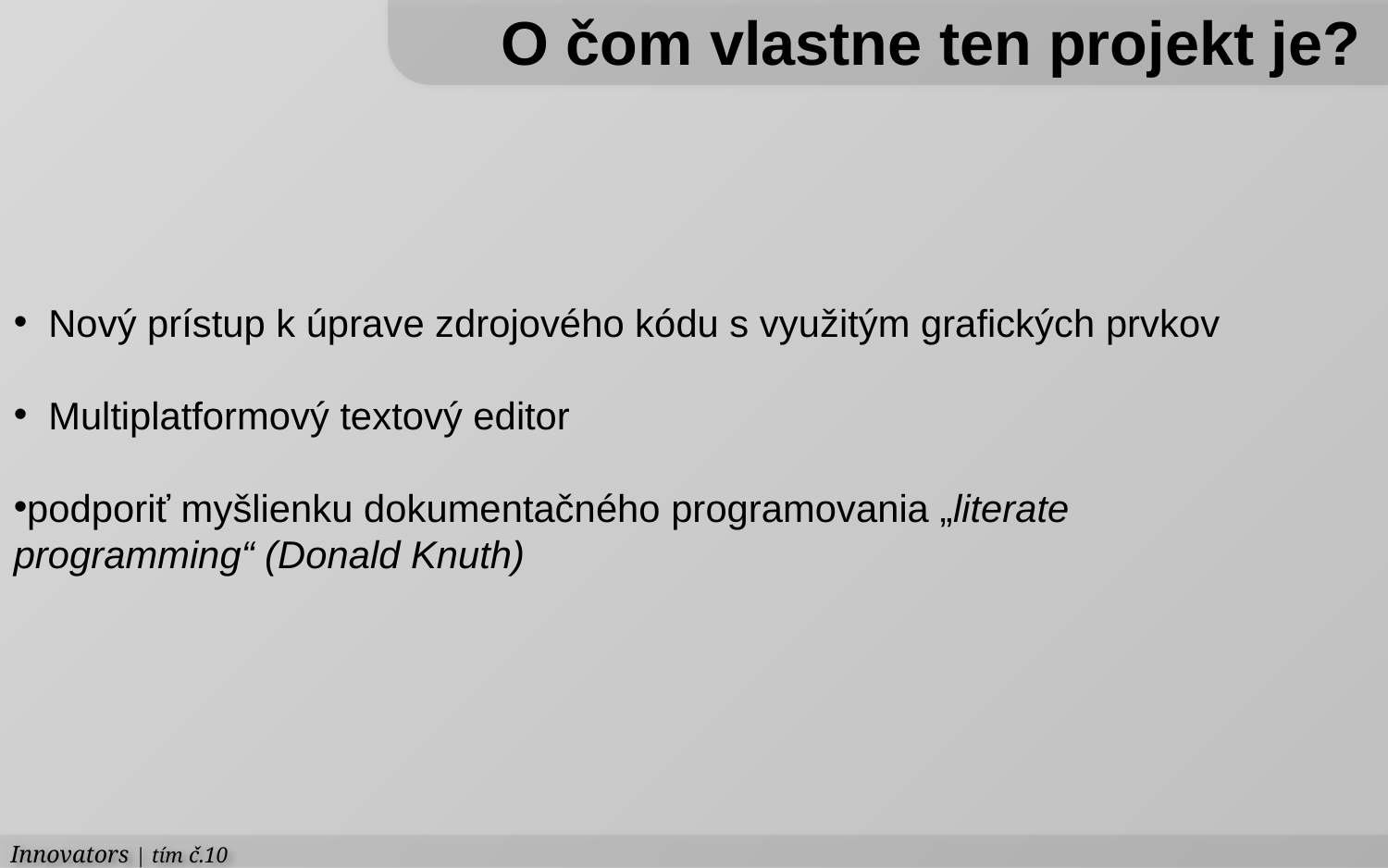

O čom vlastne ten projekt je?
  Nový prístup k úprave zdrojového kódu s využitým grafických prvkov

  Multiplatformový textový editor

podporiť myšlienku dokumentačného programovania „literate  programming“ (Donald Knuth)

Innovators | tím č.10